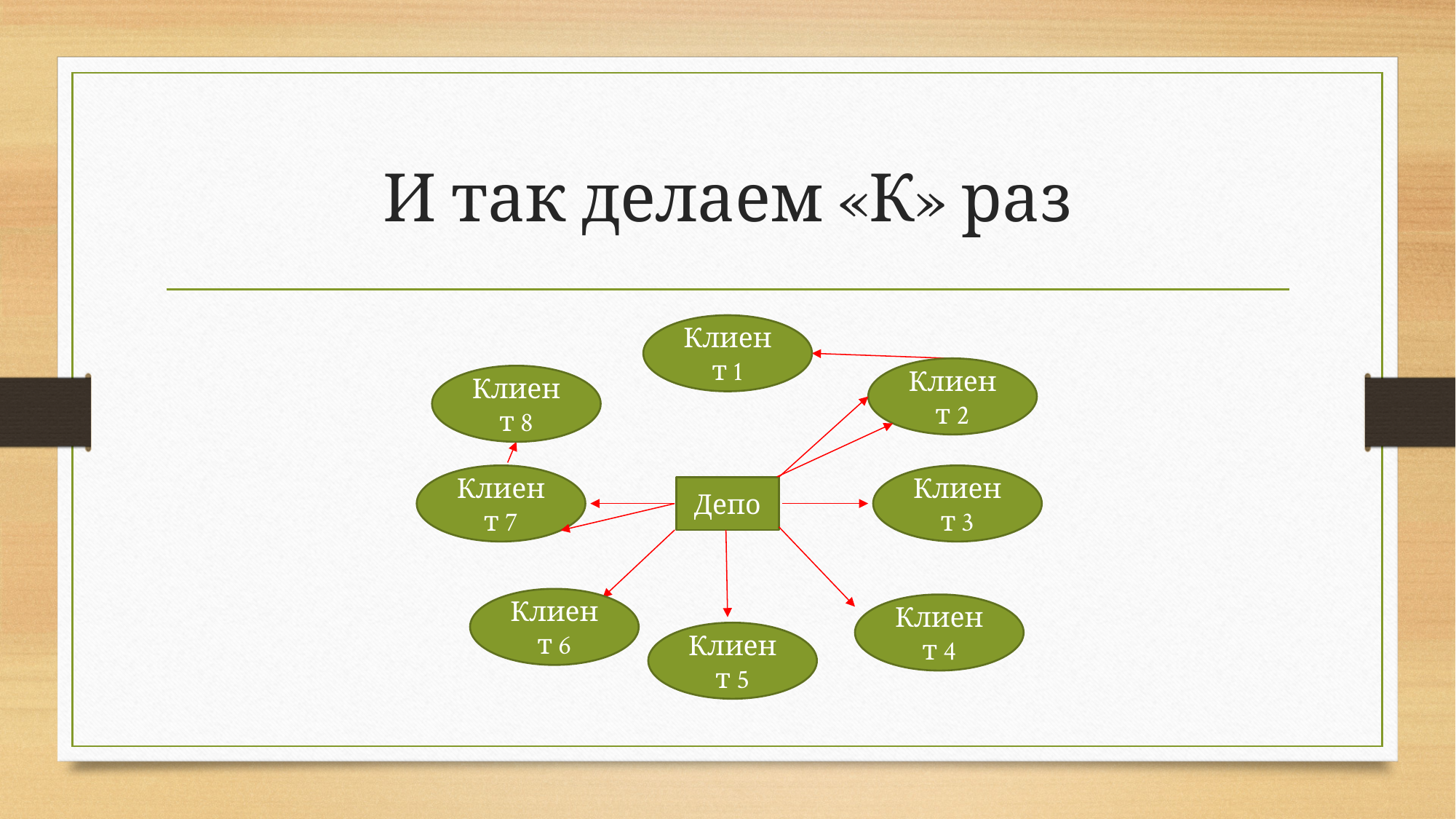

# И так делаем «К» раз

Клиент 1
Клиент 2
Клиент 8
Клиент 7
Клиент 3
Депо
Клиент 6
Клиент 4
Клиент 5